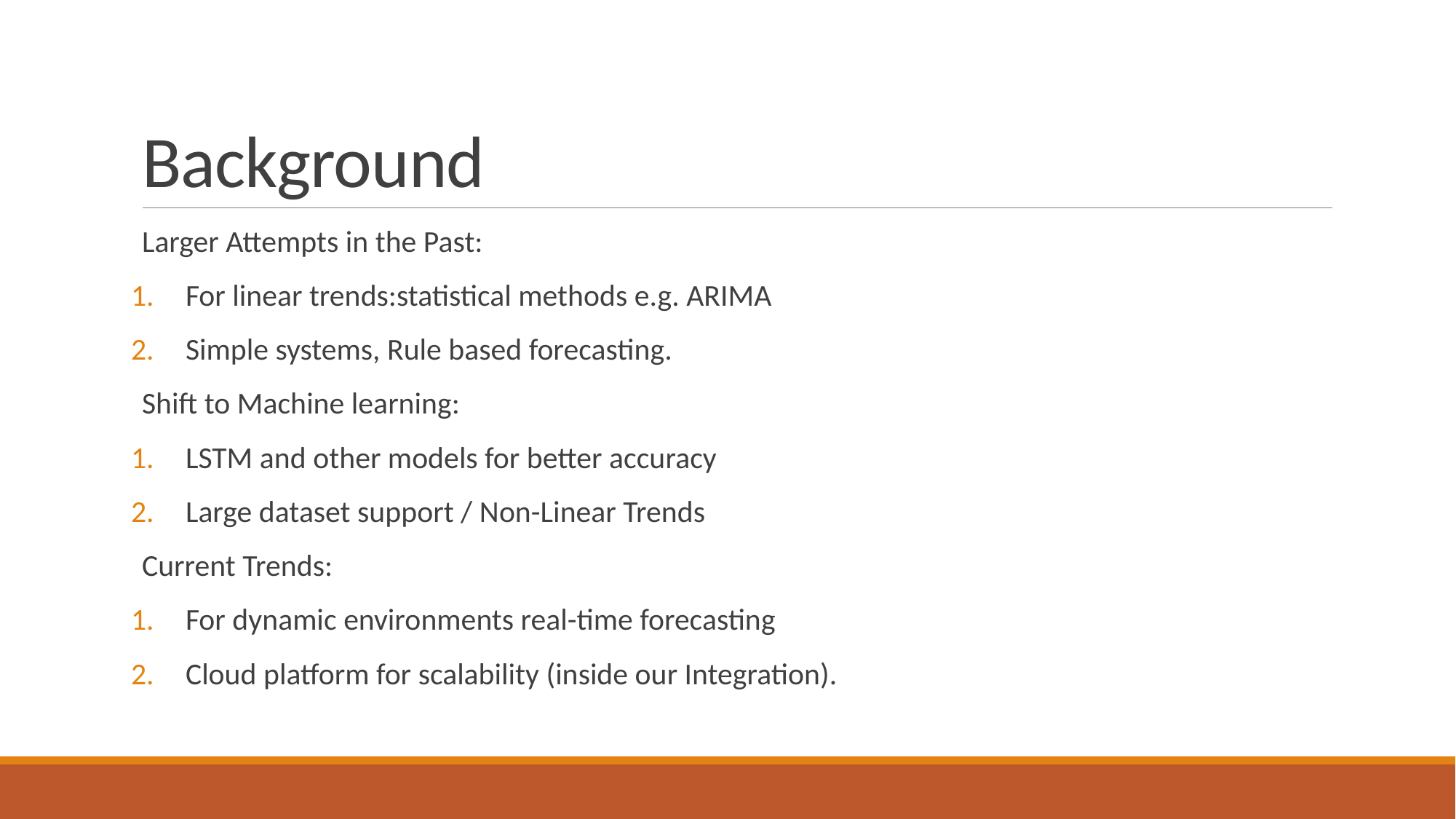

# Background
Larger Attempts in the Past:
For linear trends:statistical methods e.g. ARIMA
Simple systems, Rule based forecasting.
Shift to Machine learning:
LSTM and other models for better accuracy
Large dataset support / Non-Linear Trends
Current Trends:
For dynamic environments real-time forecasting
Cloud platform for scalability (inside our Integration).